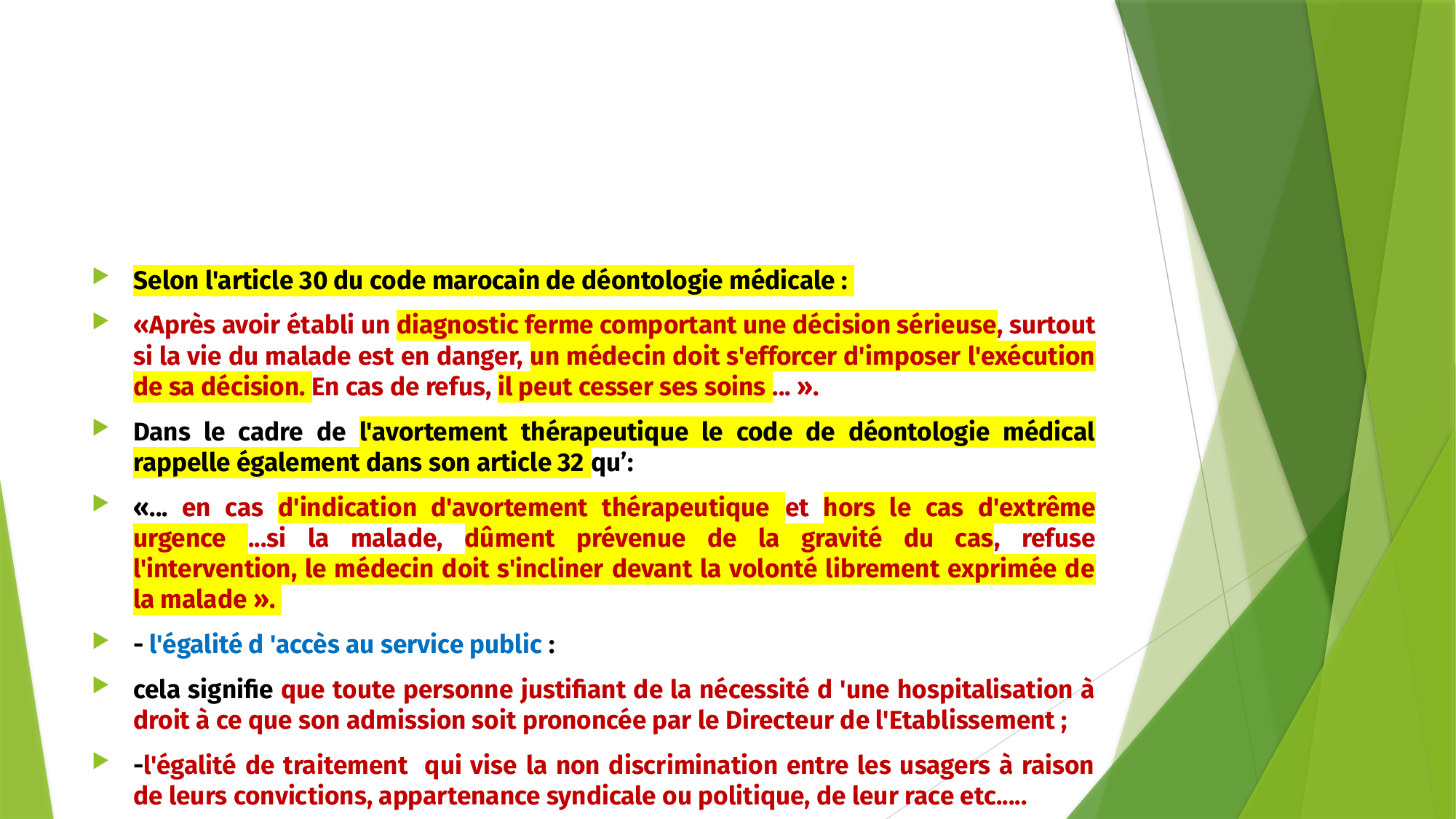

#
Selon l'article 30 du code marocain de déontologie médicale :
«Après avoir établi un diagnostic ferme comportant une décision sérieuse, surtout si la vie du malade est en danger, un médecin doit s'efforcer d'imposer l'exécution de sa décision. En cas de refus, il peut cesser ses soins ... ».
Dans le cadre de l'avortement thérapeutique le code de déontologie médical rappelle également dans son article 32 qu’:
«... en cas d'indication d'avortement thérapeutique et hors le cas d'extrême urgence ...si la malade, dûment prévenue de la gravité du cas, refuse l'intervention, le médecin doit s'incliner devant la volonté librement exprimée de la malade ».
- l'égalité d 'accès au service public :
cela signifie que toute personne justifiant de la nécessité d 'une hospitalisation à droit à ce que son admission soit prononcée par le Directeur de l'Etablissement ;
-l'égalité de traitement  qui vise la non discrimination entre les usagers à raison de leurs convictions, appartenance syndicale ou politique, de leur race etc.....